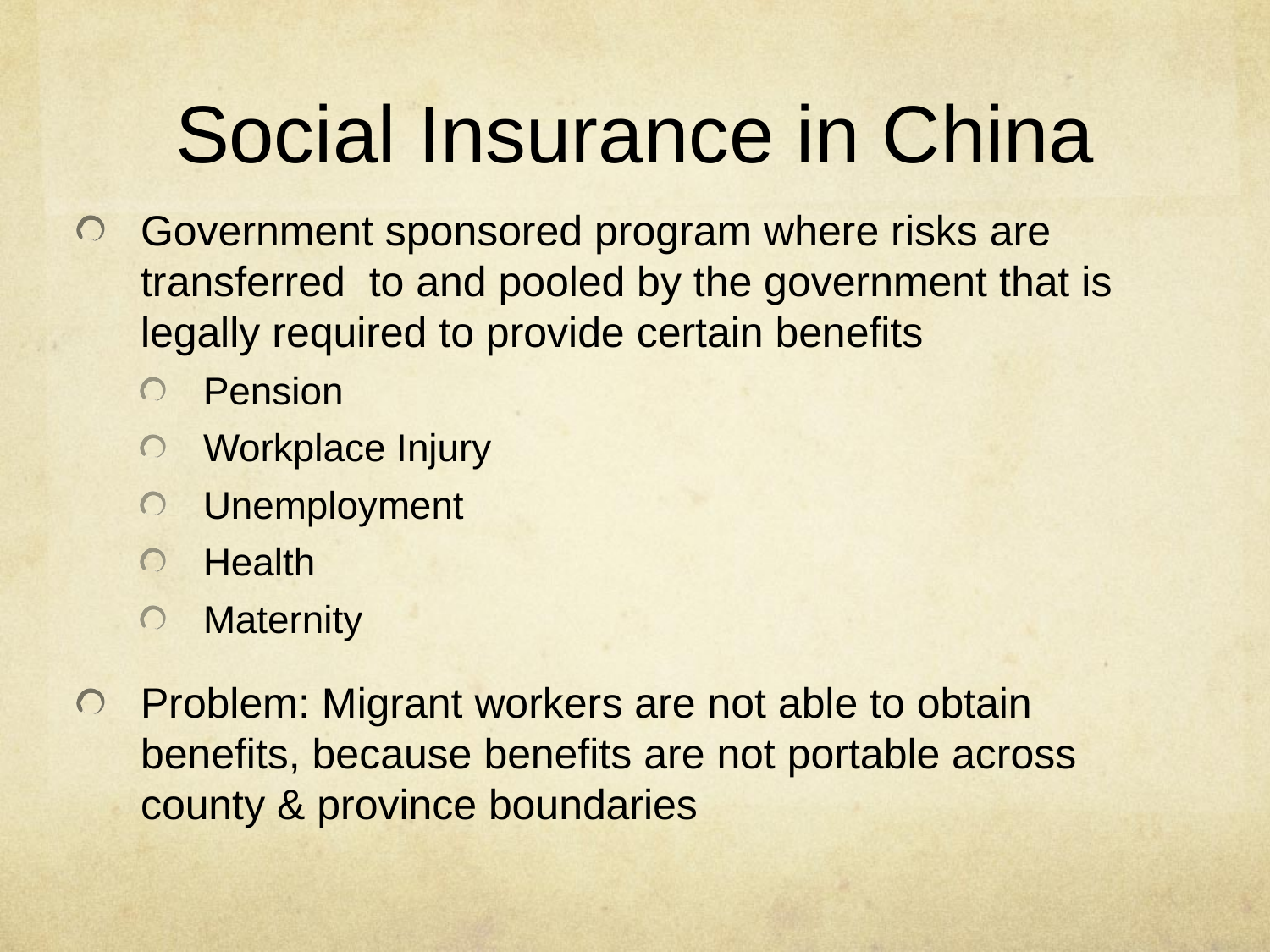

# Social Insurance in China
Government sponsored program where risks are transferred  to and pooled by the government that is legally required to provide certain benefits
Pension
Workplace Injury
Unemployment
Health
Maternity
Problem: Migrant workers are not able to obtain benefits, because benefits are not portable across county & province boundaries